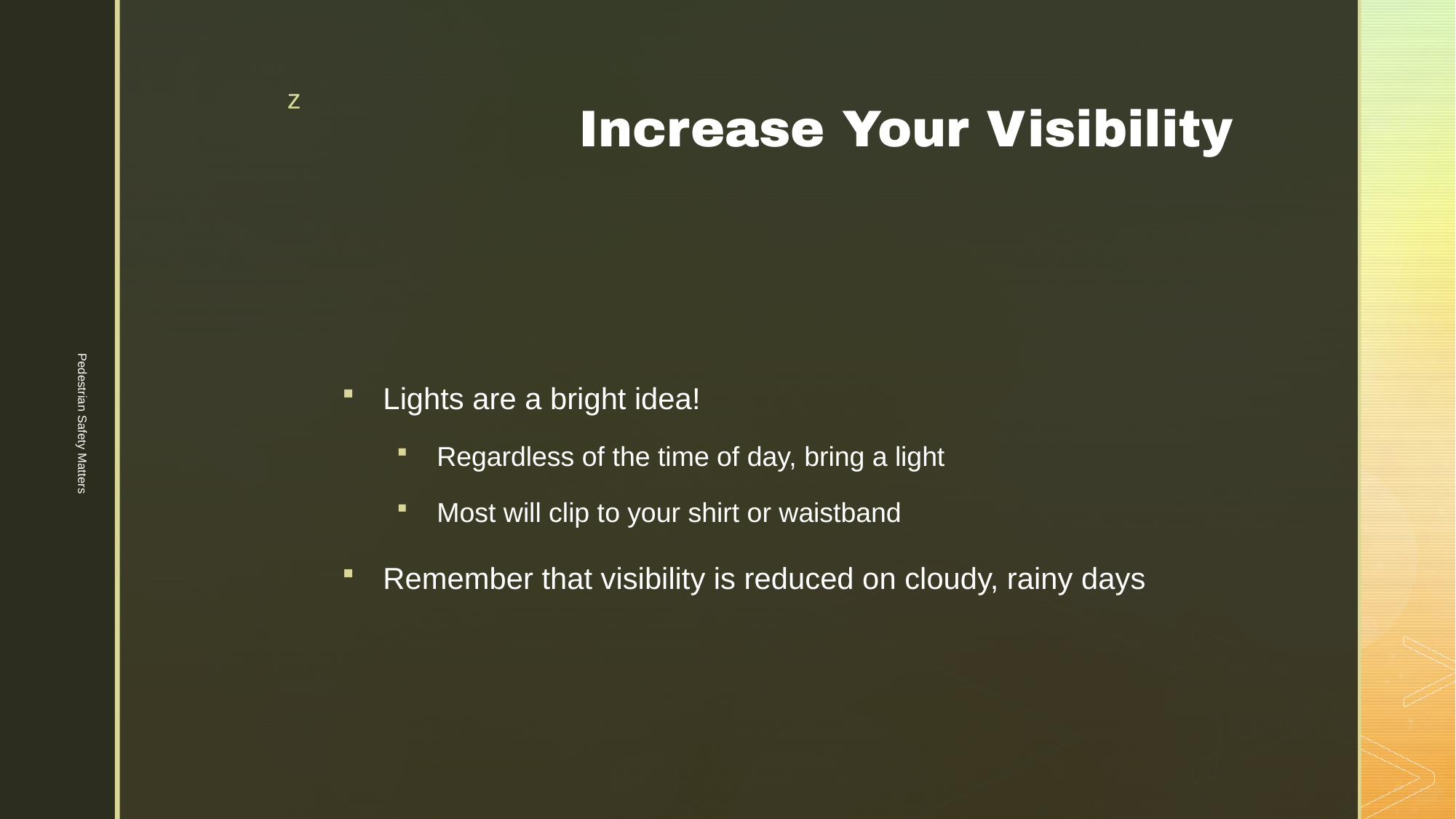

# Increase Your Visibility
Lights are a bright idea!
Regardless of the time of day, bring a light
Most will clip to your shirt or waistband
Remember that visibility is reduced on cloudy, rainy days
Pedestrian Safety Matters